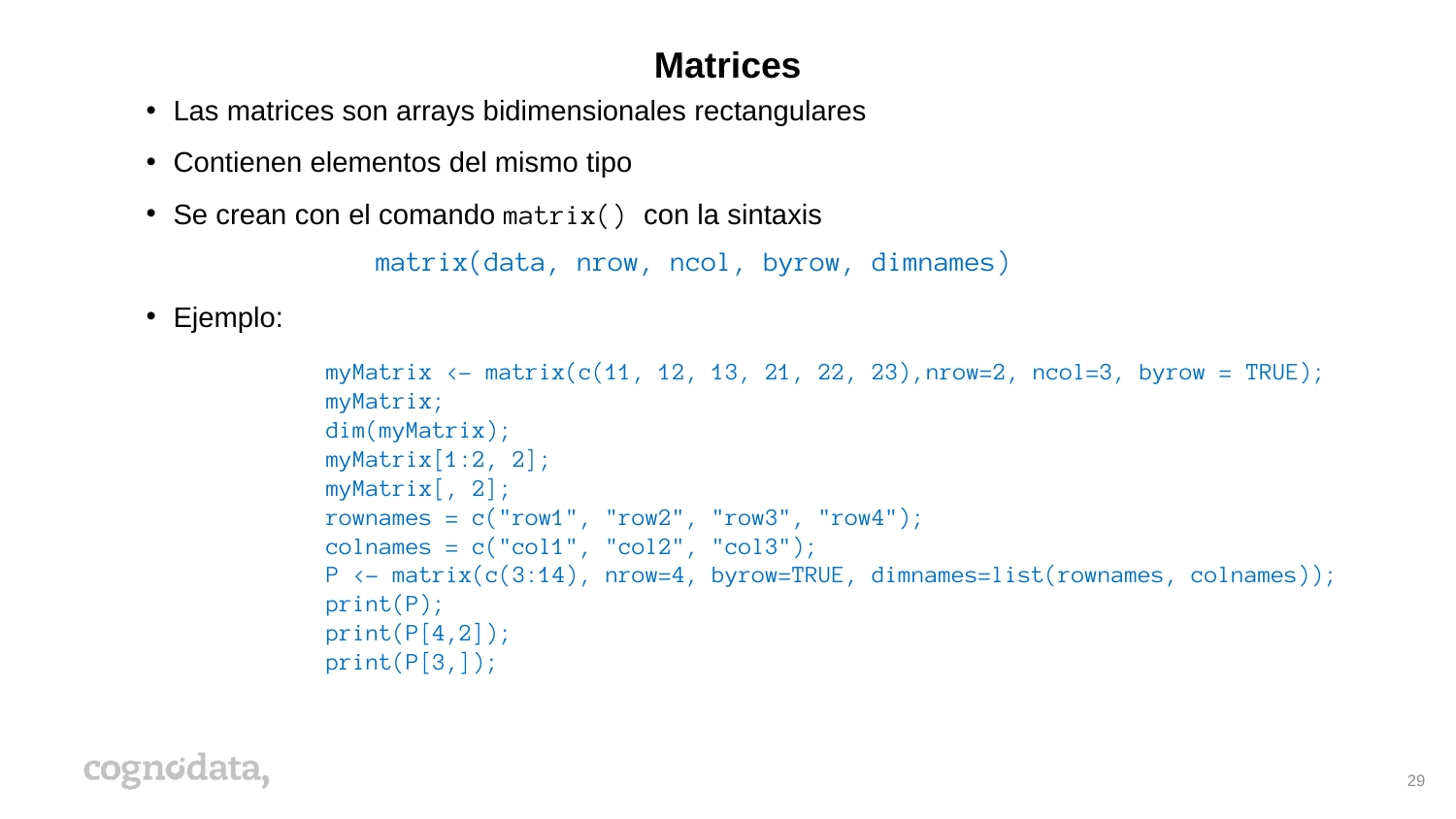

Matrices
Las matrices son arrays bidimensionales rectangulares

Contienen elementos del mismo tipo

Se crean con el comando matrix() con la sintaxis

Ejemplo:
matrix(data, nrow, ncol, byrow, dimnames)

myMatrix <- matrix(c(11, 12, 13, 21, 22, 23),nrow=2, ncol=3, byrow = TRUE);
myMatrix;
dim(myMatrix);
myMatrix[1:2, 2];
myMatrix[, 2];
rownames = c("row1", "row2", "row3", "row4");
colnames = c("col1", "col2", "col3");
P <- matrix(c(3:14), nrow=4, byrow=TRUE, dimnames=list(rownames, colnames));
print(P);
print(P[4,2]);
print(P[3,]);
29